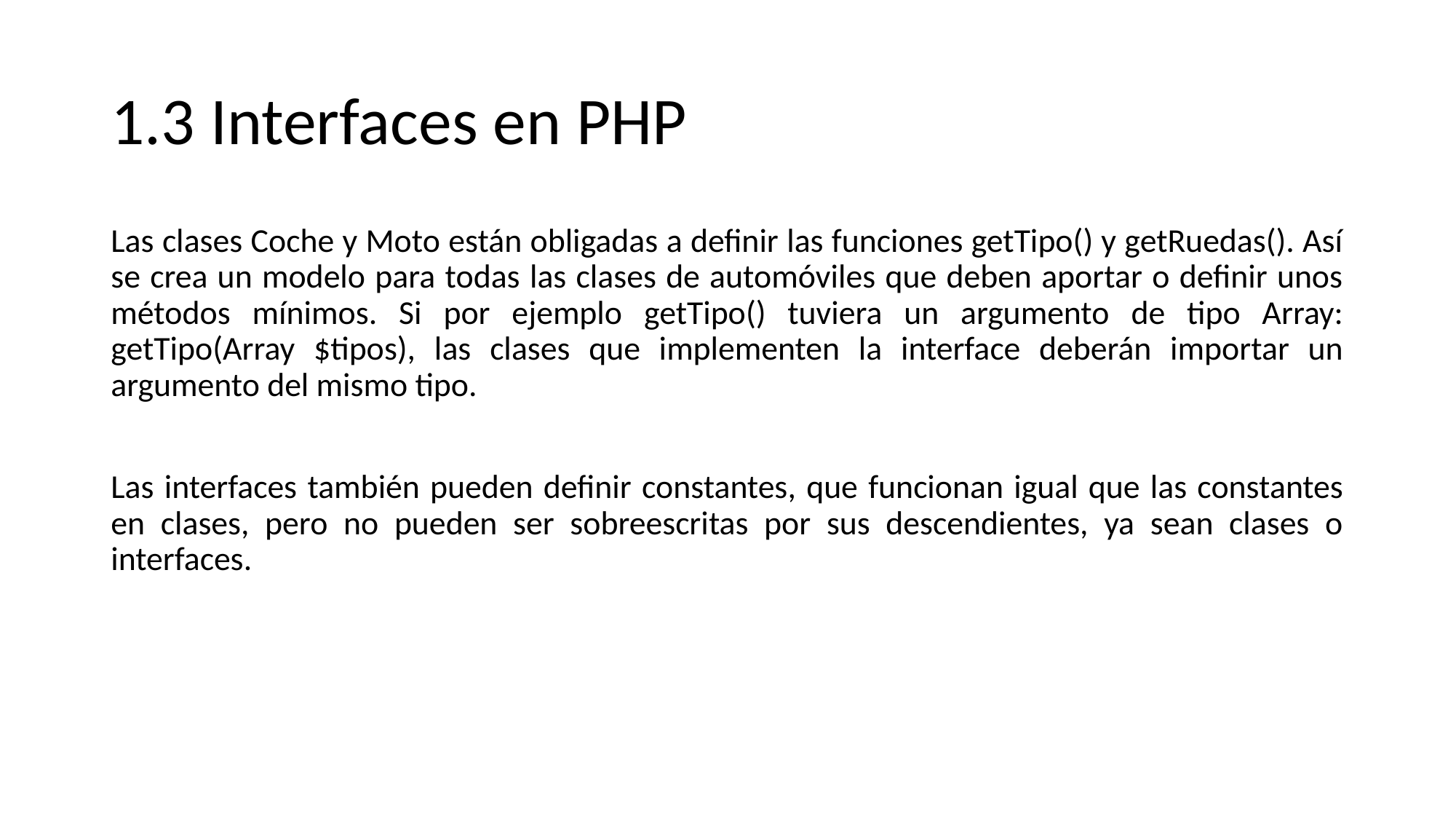

# 1.3 Interfaces en PHP
Las clases Coche y Moto están obligadas a definir las funciones getTipo() y getRuedas(). Así se crea un modelo para todas las clases de automóviles que deben aportar o definir unos métodos mínimos. Si por ejemplo getTipo() tuviera un argumento de tipo Array: getTipo(Array $tipos), las clases que implementen la interface deberán importar un argumento del mismo tipo.

Las interfaces también pueden definir constantes, que funcionan igual que las constantes en clases, pero no pueden ser sobreescritas por sus descendientes, ya sean clases o interfaces.